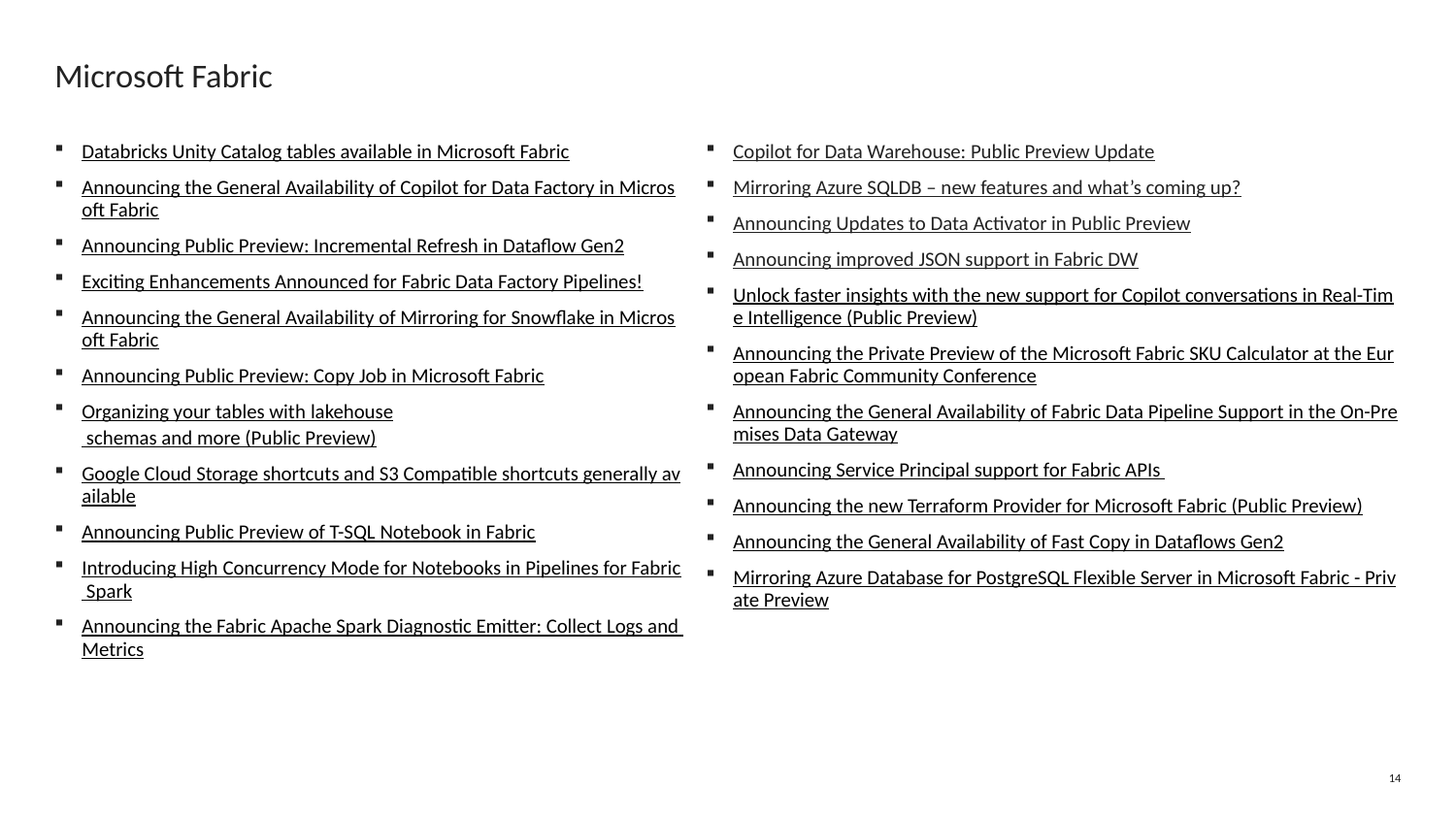

# Microsoft Fabric
Databricks Unity Catalog tables available in Microsoft Fabric
Announcing the General Availability of Copilot for Data Factory in Microsoft Fabric
Announcing Public Preview: Incremental Refresh in Dataflow Gen2
Exciting Enhancements Announced for Fabric Data Factory Pipelines!
Announcing the General Availability of Mirroring for Snowflake in Microsoft Fabric
Announcing Public Preview: Copy Job in Microsoft Fabric
Organizing your tables with lakehouse schemas and more (Public Preview)
Google Cloud Storage shortcuts and S3 Compatible shortcuts generally available
Announcing Public Preview of T-SQL Notebook in Fabric
Introducing High Concurrency Mode for Notebooks in Pipelines for Fabric Spark
Announcing the Fabric Apache Spark Diagnostic Emitter: Collect Logs and Metrics

Copilot for Data Warehouse: Public Preview Update
Mirroring Azure SQLDB – new features and what’s coming up?
Announcing Updates to Data Activator in Public Preview
Announcing improved JSON support in Fabric DW
Unlock faster insights with the new support for Copilot conversations in Real-Time Intelligence (Public Preview)
Announcing the Private Preview of the Microsoft Fabric SKU Calculator at the European Fabric Community Conference
Announcing the General Availability of Fabric Data Pipeline Support in the On-Premises Data Gateway
Announcing Service Principal support for Fabric APIs
Announcing the new Terraform Provider for Microsoft Fabric (Public Preview)
Announcing the General Availability of Fast Copy in Dataflows Gen2
Mirroring Azure Database for PostgreSQL Flexible Server in Microsoft Fabric - Private Preview